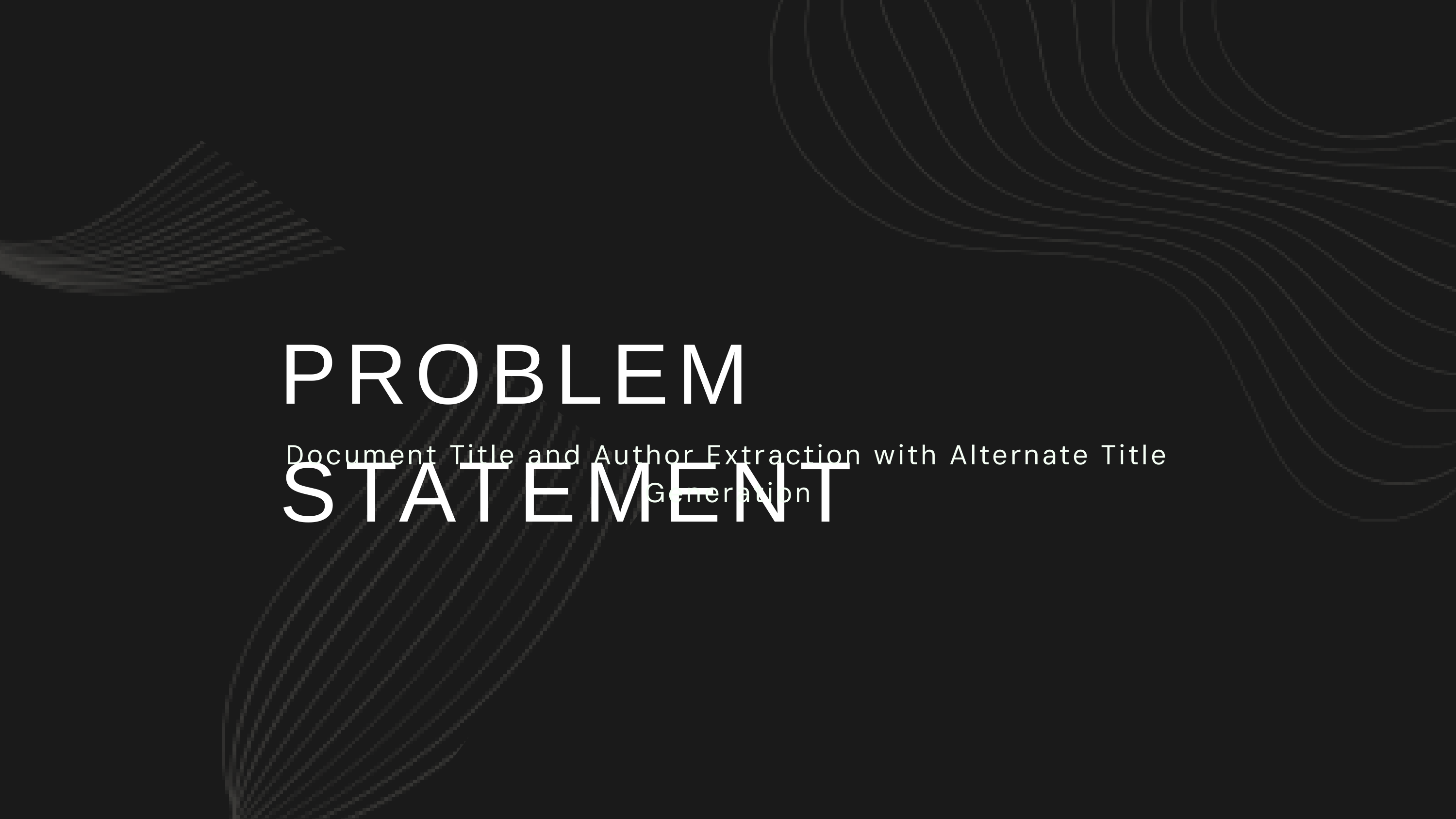

PROBLEM STATEMENT
Document Title and Author Extraction with Alternate Title Generation